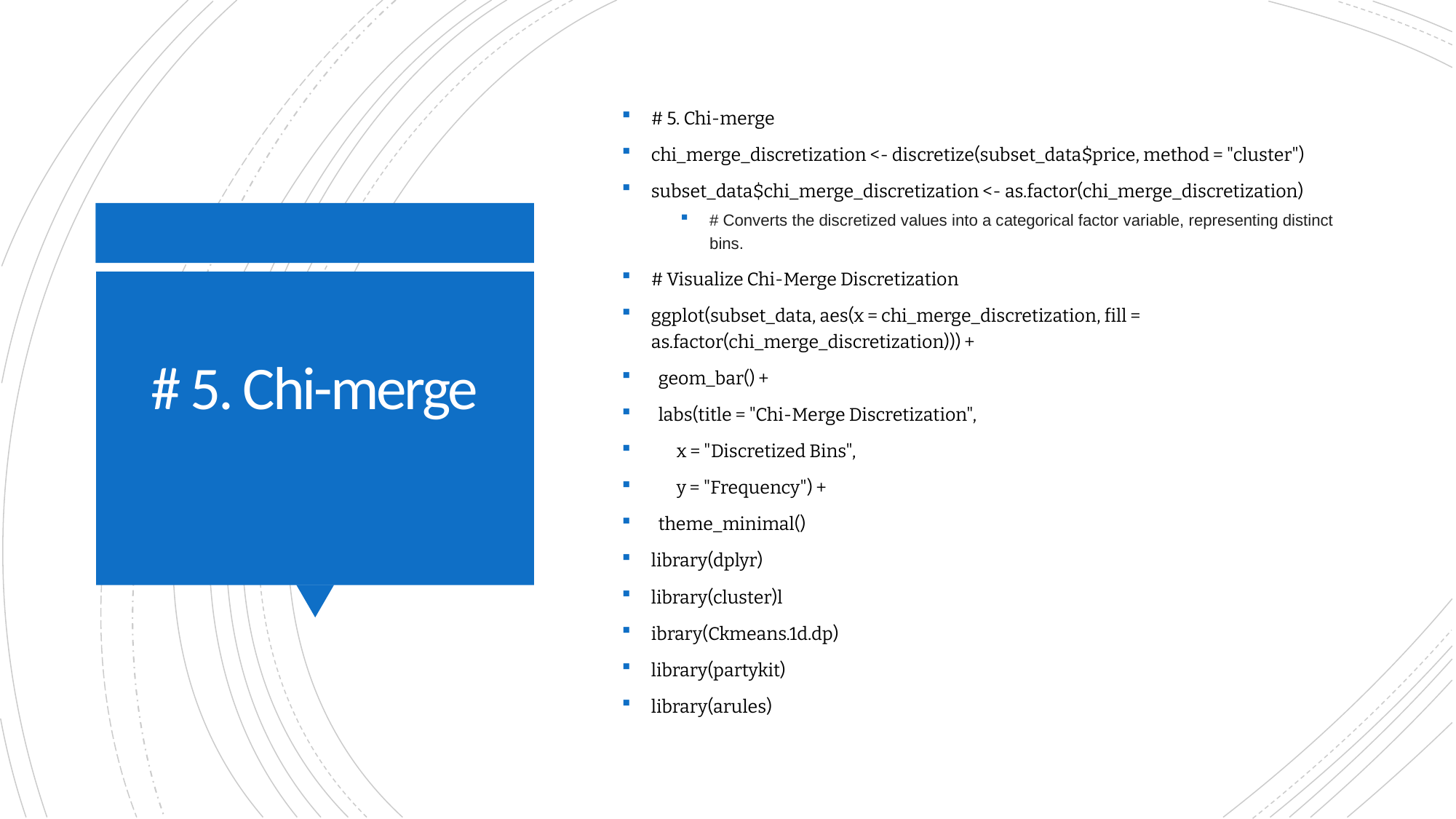

# 5. Chi-merge
chi_merge_discretization <- discretize(subset_data$price, method = "cluster")
subset_data$chi_merge_discretization <- as.factor(chi_merge_discretization)
# Converts the discretized values into a categorical factor variable, representing distinct bins.
# Visualize Chi-Merge Discretization
ggplot(subset_data, aes(x = chi_merge_discretization, fill = as.factor(chi_merge_discretization))) +
  geom_bar() +
  labs(title = "Chi-Merge Discretization",
       x = "Discretized Bins",
       y = "Frequency") +
  theme_minimal()
library(dplyr)
library(cluster)l
ibrary(Ckmeans.1d.dp)
library(partykit)
library(arules)
# # 5. Chi-merge